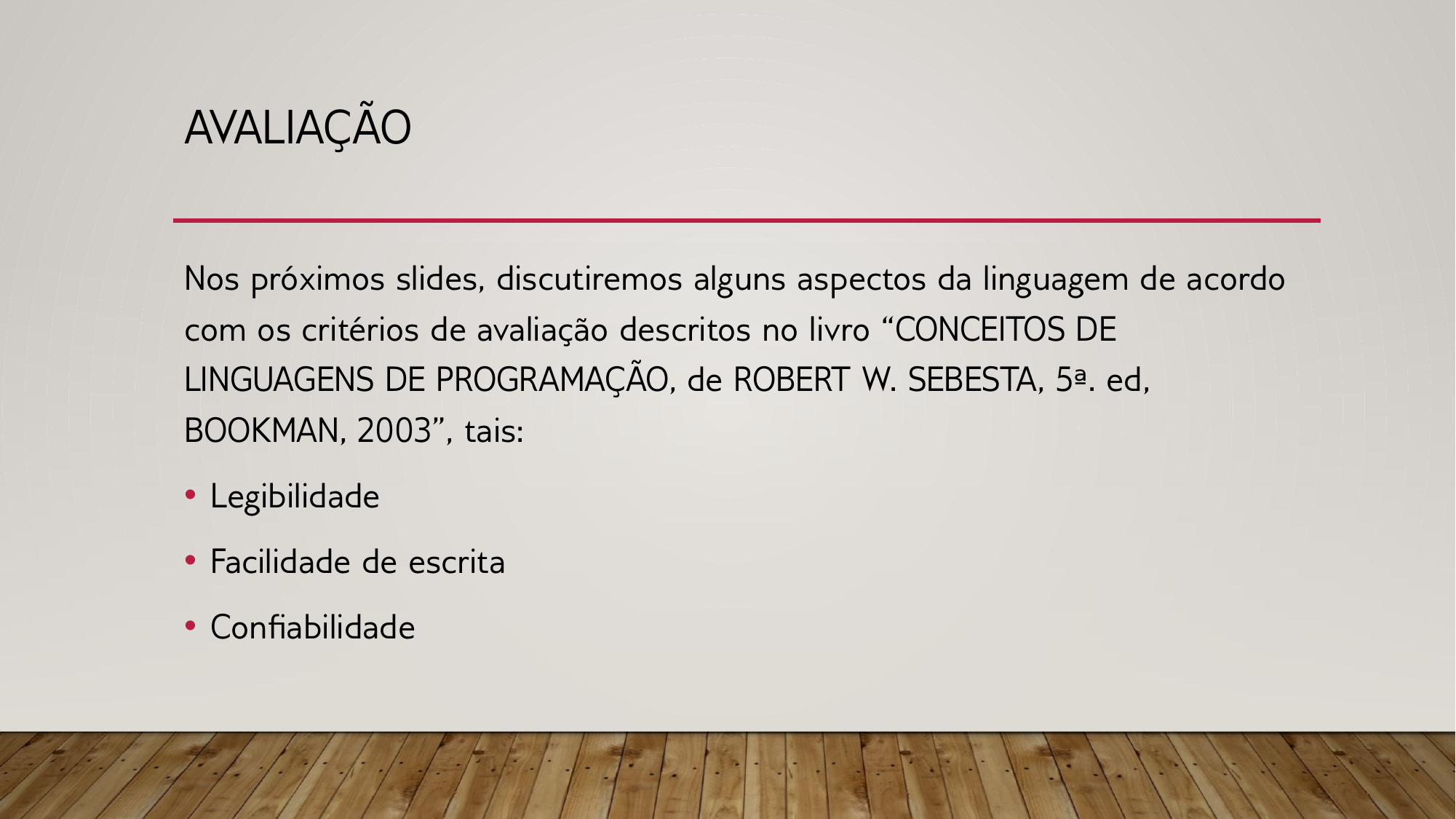

# avaliação
Nos próximos slides, discutiremos alguns aspectos da linguagem de acordo com os critérios de avaliação descritos no livro “CONCEITOS DE LINGUAGENS DE PROGRAMAÇÃO, de ROBERT W. SEBESTA, 5ª. ed, BOOKMAN, 2003”, tais:
Legibilidade
Facilidade de escrita
Confiabilidade